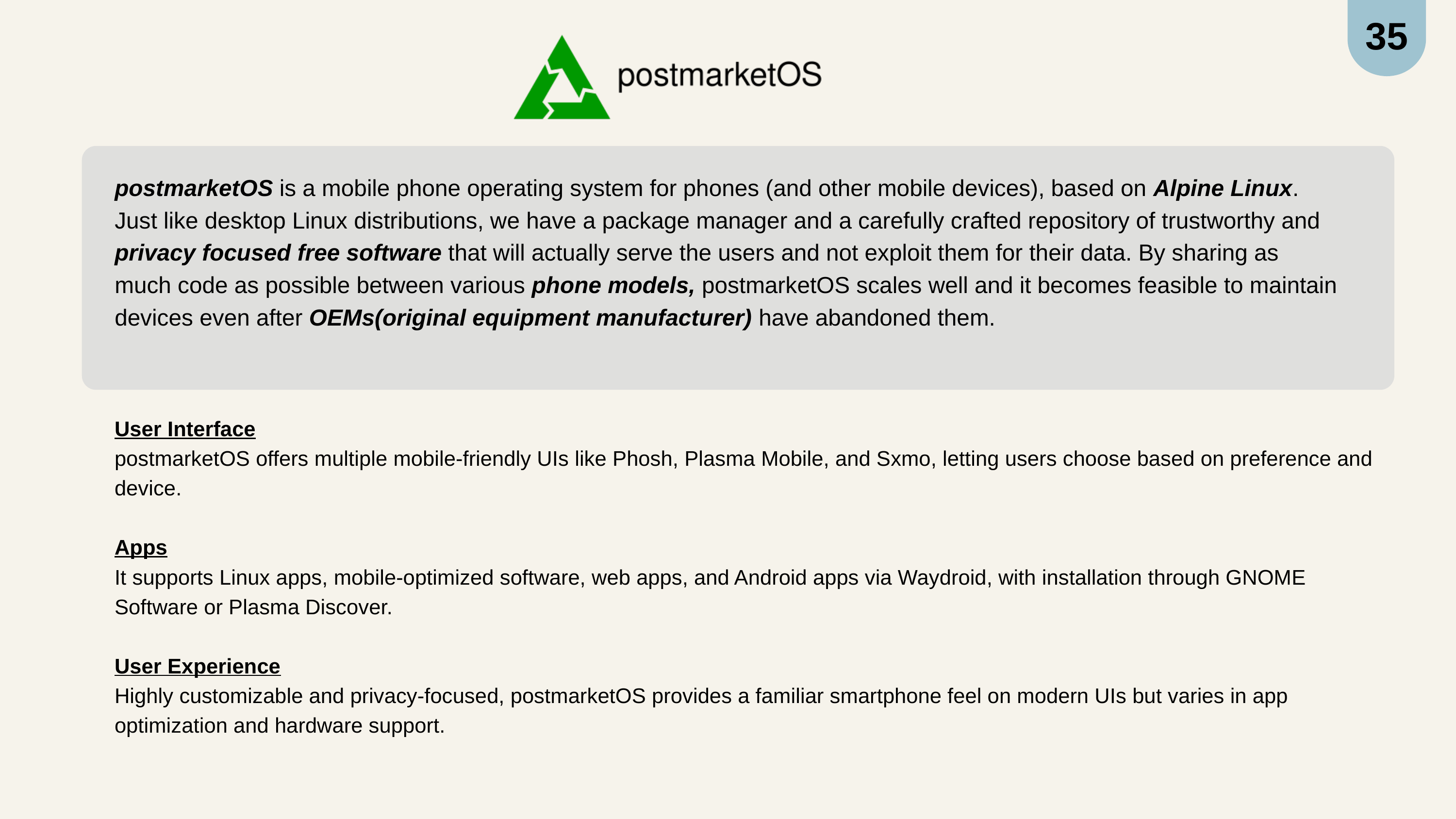

35

postmarketOS is a mobile phone operating system for phones (and other mobile devices), based on Alpine Linux. Just like desktop Linux distributions, we have a package manager and a carefully crafted repository of trustworthy and privacy focused free software that will actually serve the users and not exploit them for their data. By sharing as much code as possible between various phone models, postmarketOS scales well and it becomes feasible to maintain devices even after OEMs(original equipment manufacturer) have abandoned them.
User Interface
postmarketOS offers multiple mobile-friendly UIs like Phosh, Plasma Mobile, and Sxmo, letting users choose based on preference and device.

Apps
It supports Linux apps, mobile-optimized software, web apps, and Android apps via Waydroid, with installation through GNOME Software or Plasma Discover.

User Experience
Highly customizable and privacy-focused, postmarketOS provides a familiar smartphone feel on modern UIs but varies in app optimization and hardware support.